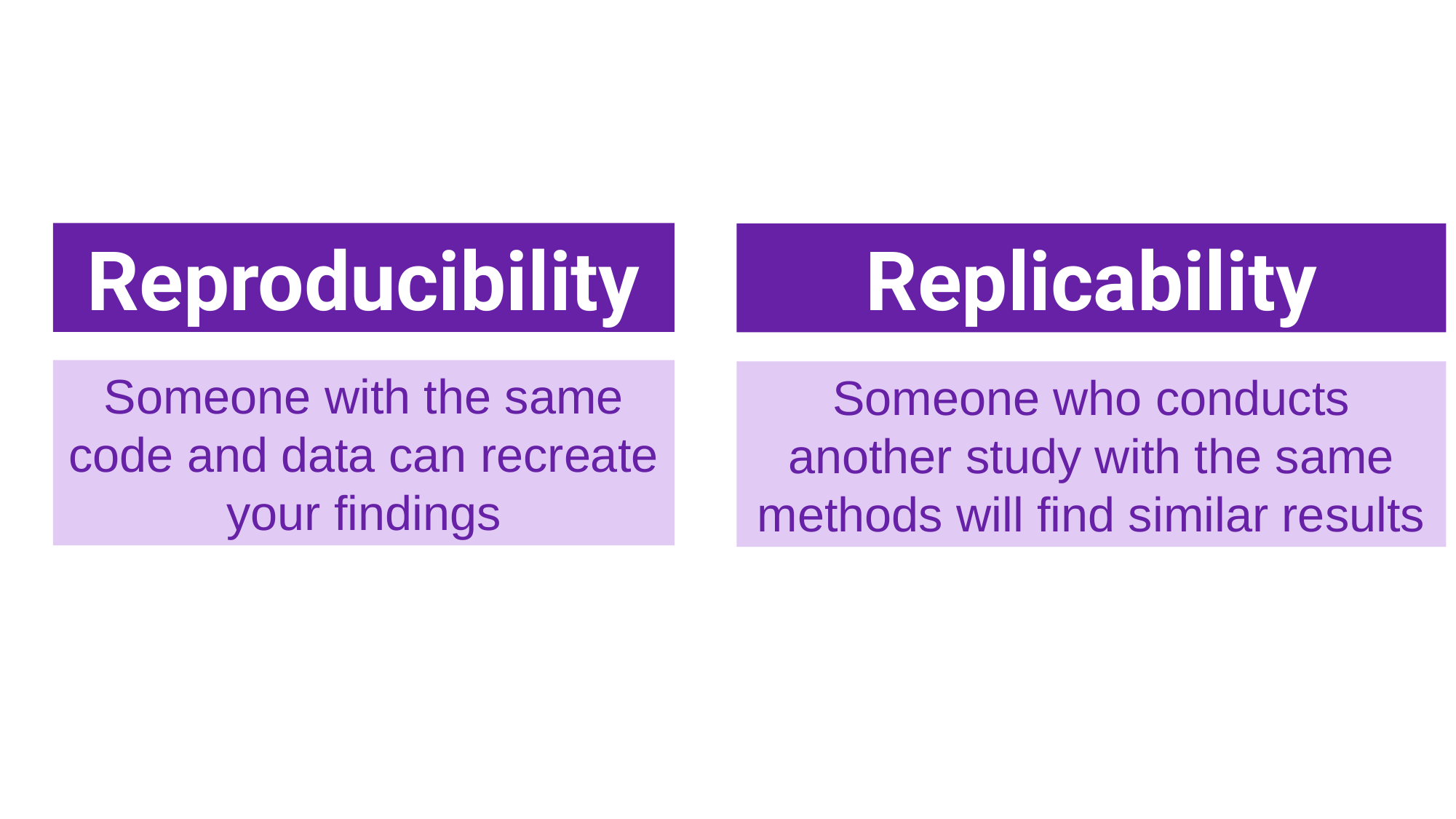

Reproducibility
Replicability
Someone with the same code and data can recreate your findings
Someone who conducts another study with the same methods will find similar results